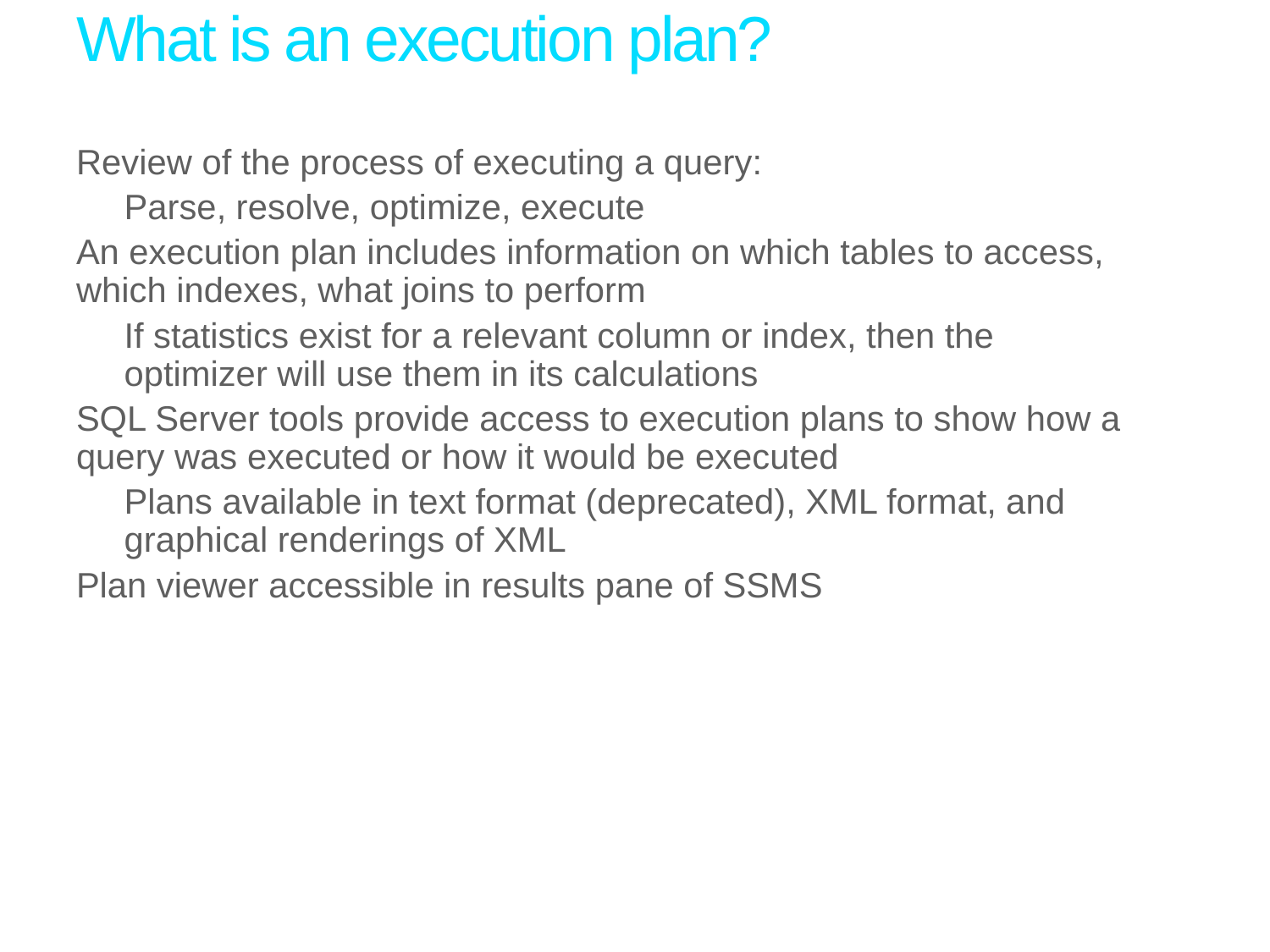

# What is an execution plan?
Review of the process of executing a query:
Parse, resolve, optimize, execute
An execution plan includes information on which tables to access, which indexes, what joins to perform
If statistics exist for a relevant column or index, then the optimizer will use them in its calculations
SQL Server tools provide access to execution plans to show how a query was executed or how it would be executed
Plans available in text format (deprecated), XML format, and graphical renderings of XML
Plan viewer accessible in results pane of SSMS